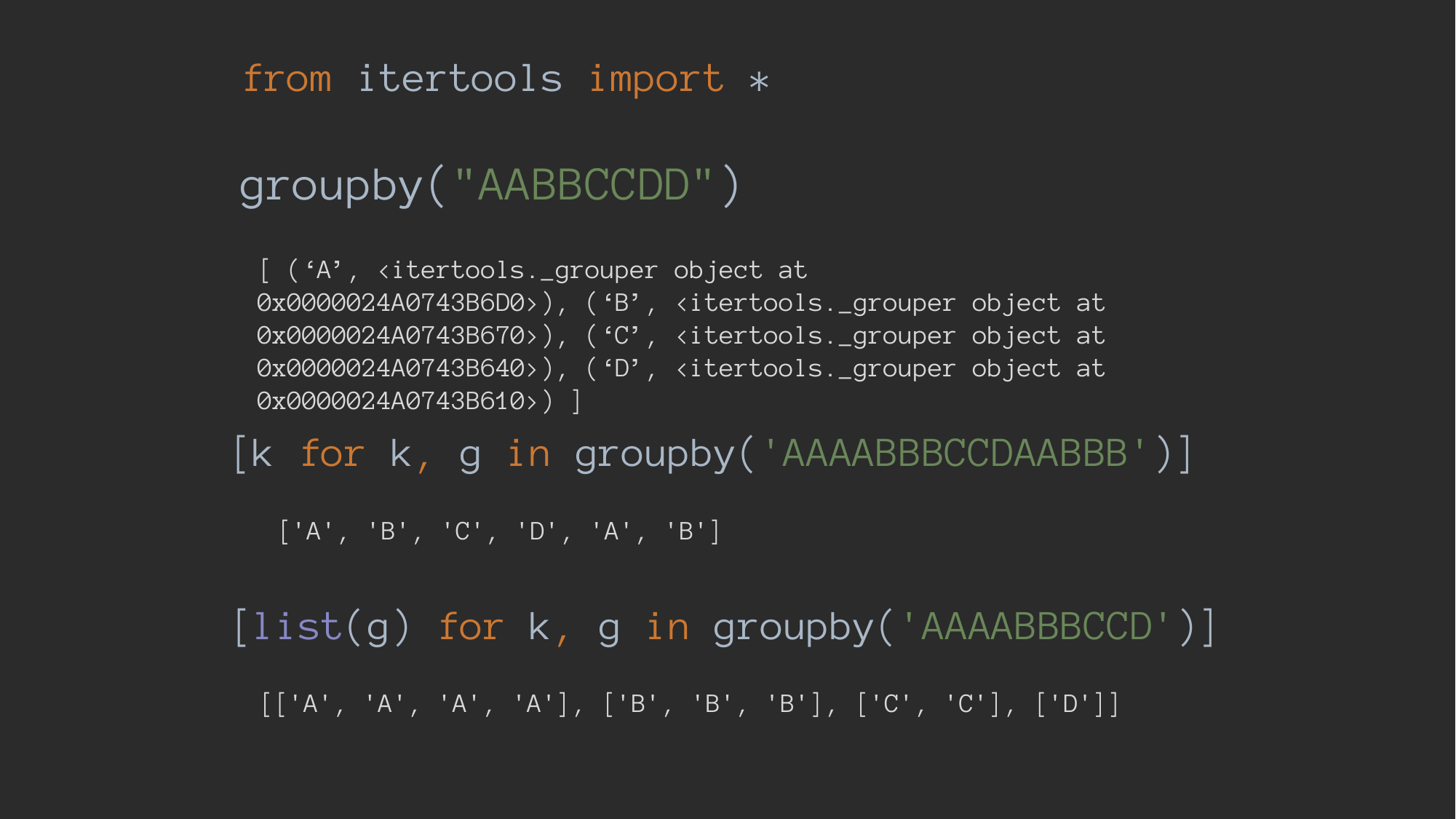

from itertools import *
groupby("AABBCCDD")
[ (‘A’, <itertools._grouper object at 0x0000024A0743B6D0>), (‘B’, <itertools._grouper object at 0x0000024A0743B670>), (‘C’, <itertools._grouper object at 0x0000024A0743B640>), (‘D’, <itertools._grouper object at 0x0000024A0743B610>) ]
[k for k, g in groupby('AAAABBBCCDAABBB')]
['A', 'B', 'C', 'D', 'A', 'B']
[list(g) for k, g in groupby('AAAABBBCCD')]
[['A', 'A', 'A', 'A'], ['B', 'B', 'B'], ['C', 'C'], ['D']]